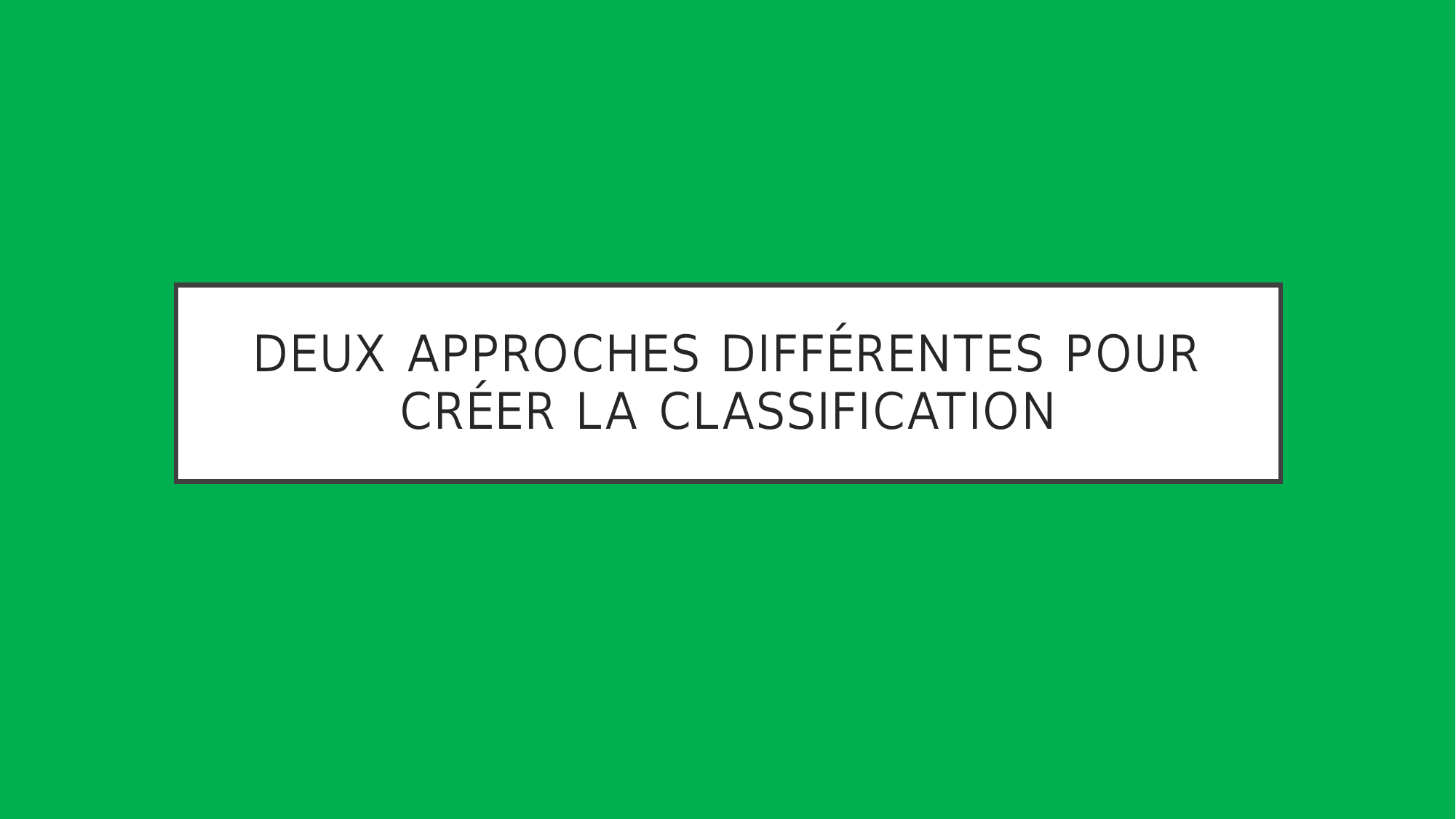

# deux approches différentes pour créer la classification